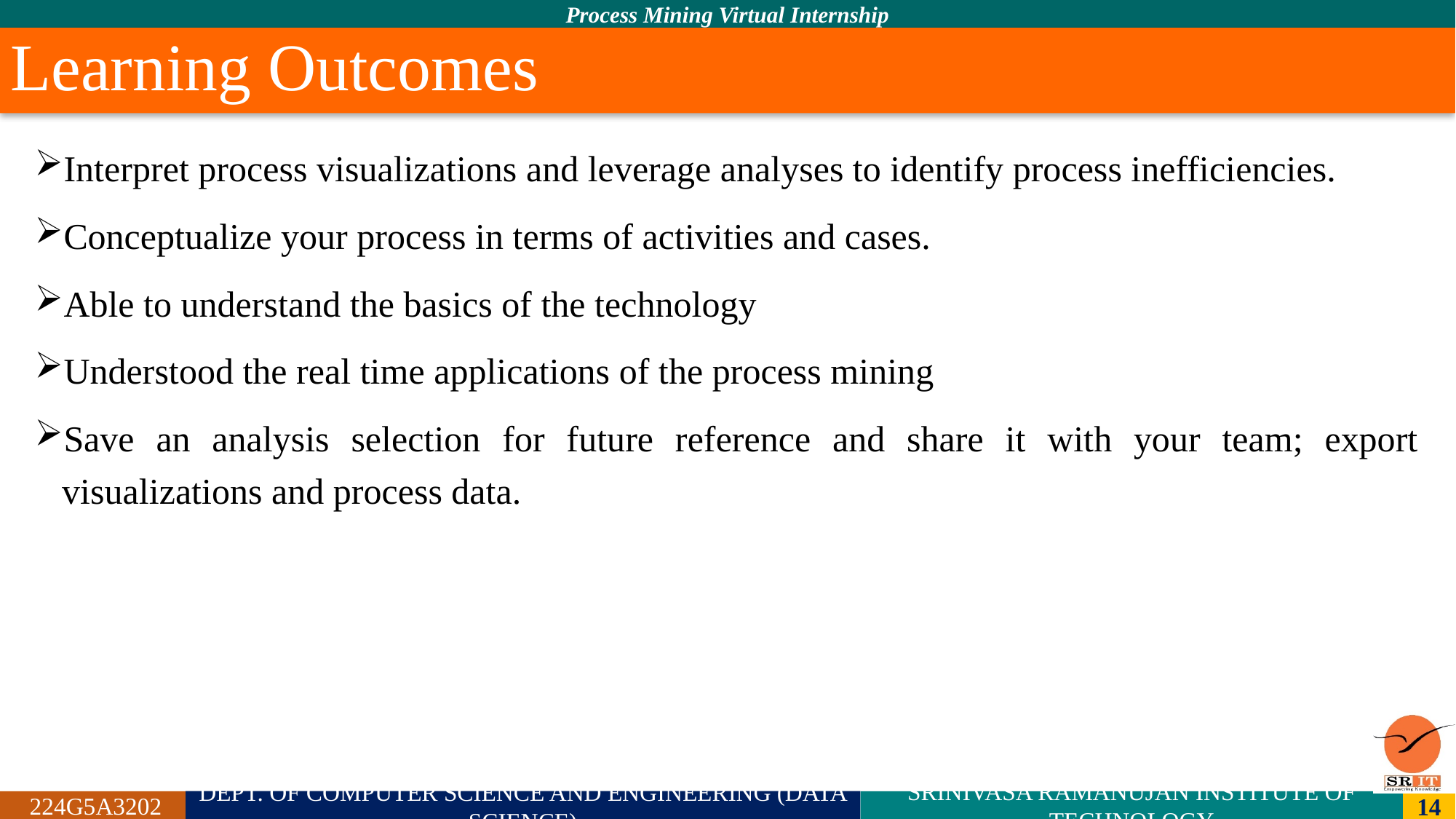

# Learning Outcomes
Interpret process visualizations and leverage analyses to identify process inefficiencies.
Conceptualize your process in terms of activities and cases.
Able to understand the basics of the technology
Understood the real time applications of the process mining
Save an analysis selection for future reference and share it with your team; export visualizations and process data.